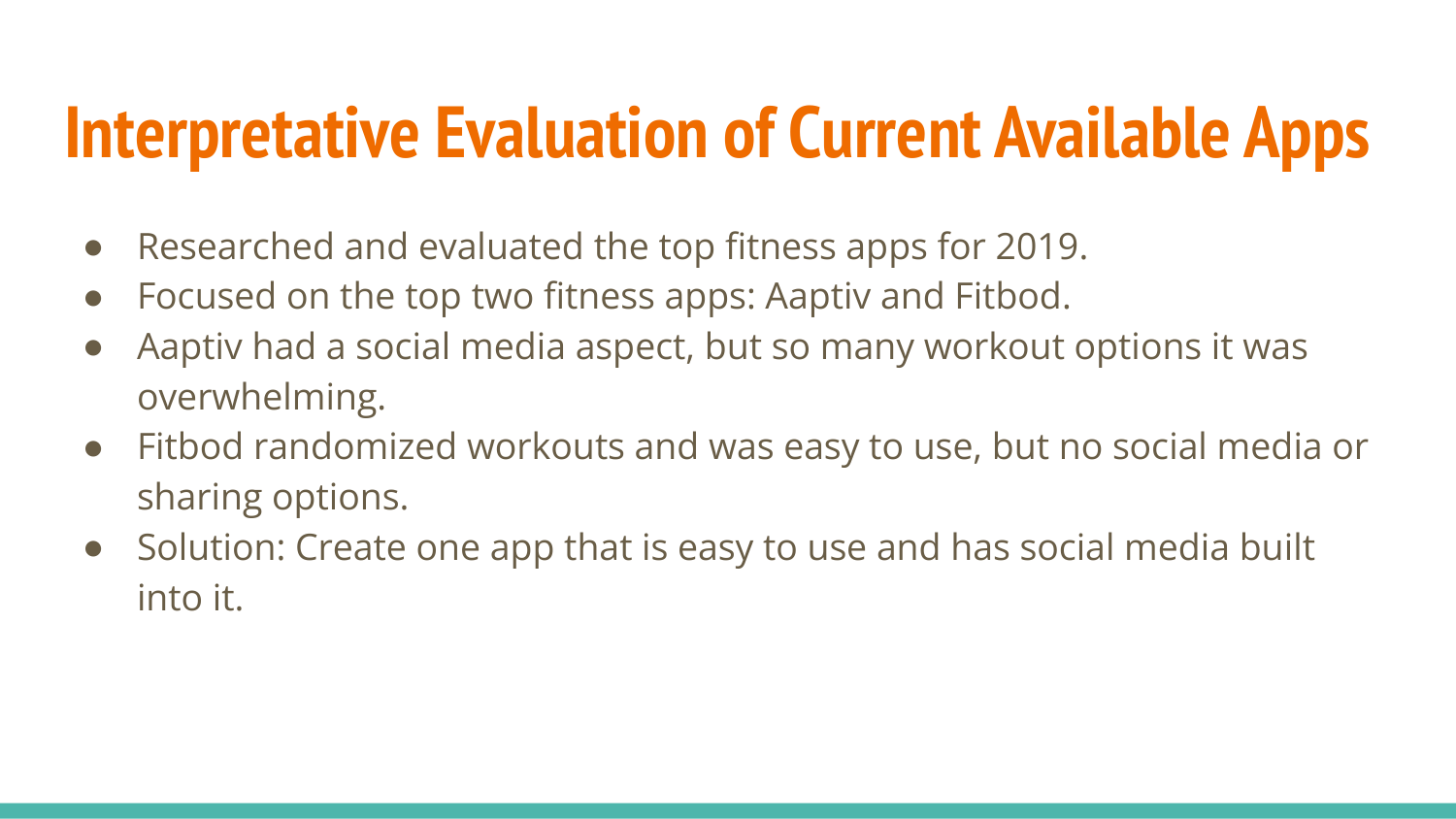

# Interpretative Evaluation of Current Available Apps
Researched and evaluated the top fitness apps for 2019.
Focused on the top two fitness apps: Aaptiv and Fitbod.
Aaptiv had a social media aspect, but so many workout options it was overwhelming.
Fitbod randomized workouts and was easy to use, but no social media or sharing options.
Solution: Create one app that is easy to use and has social media built into it.